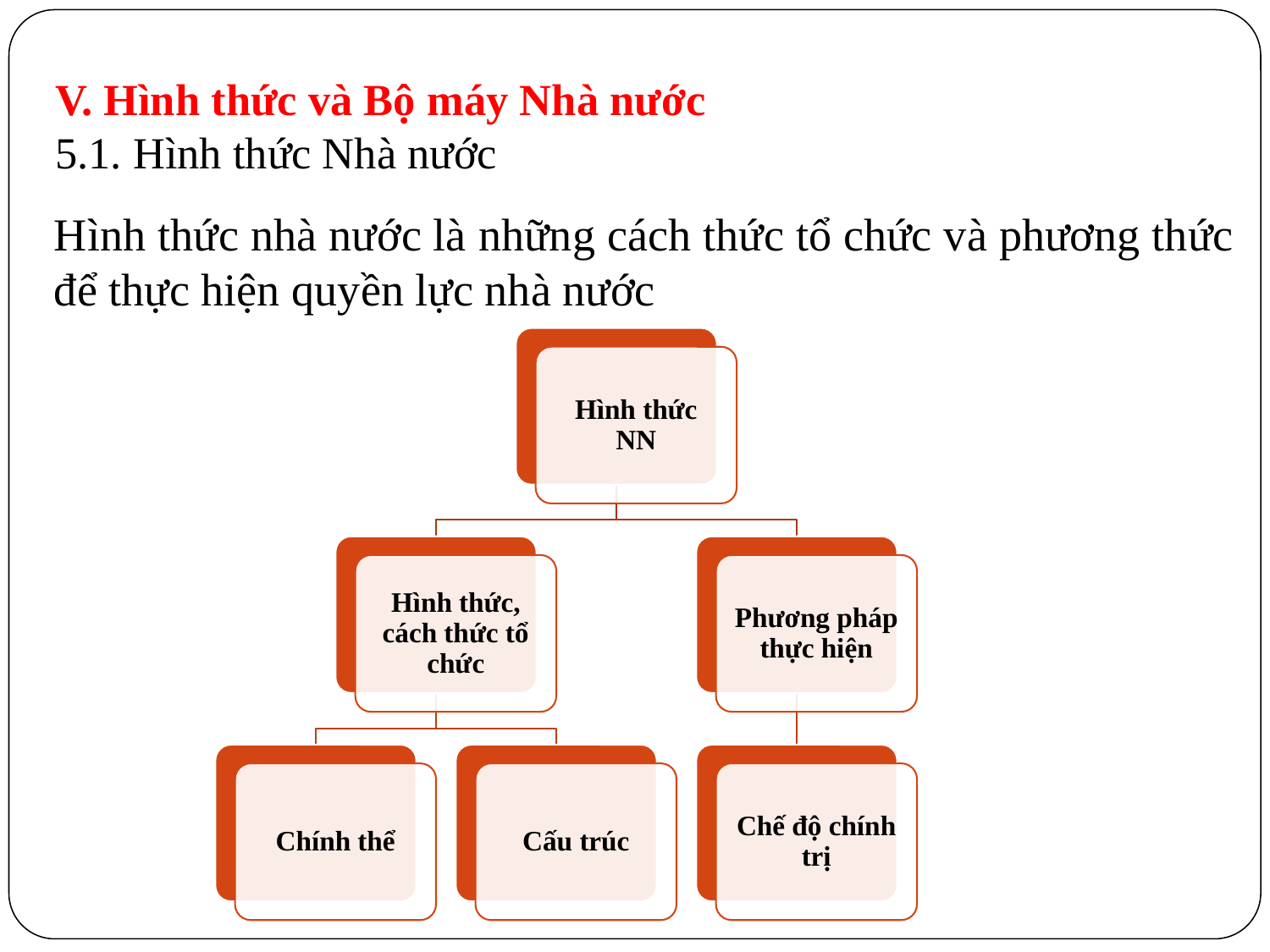

# V. Hình thức và Bộ máy Nhà nước 5.1. Hình thức Nhà nước
Hình thức nhà nước là những cách thức tổ chức và phương thức để thực hiện quyền lực nhà nước

Hình thức
NN

Hình thức, cách thức tổ chức
Phương pháp thực hiện

Chính thể
Cấu trúc
Chế độ chính trị